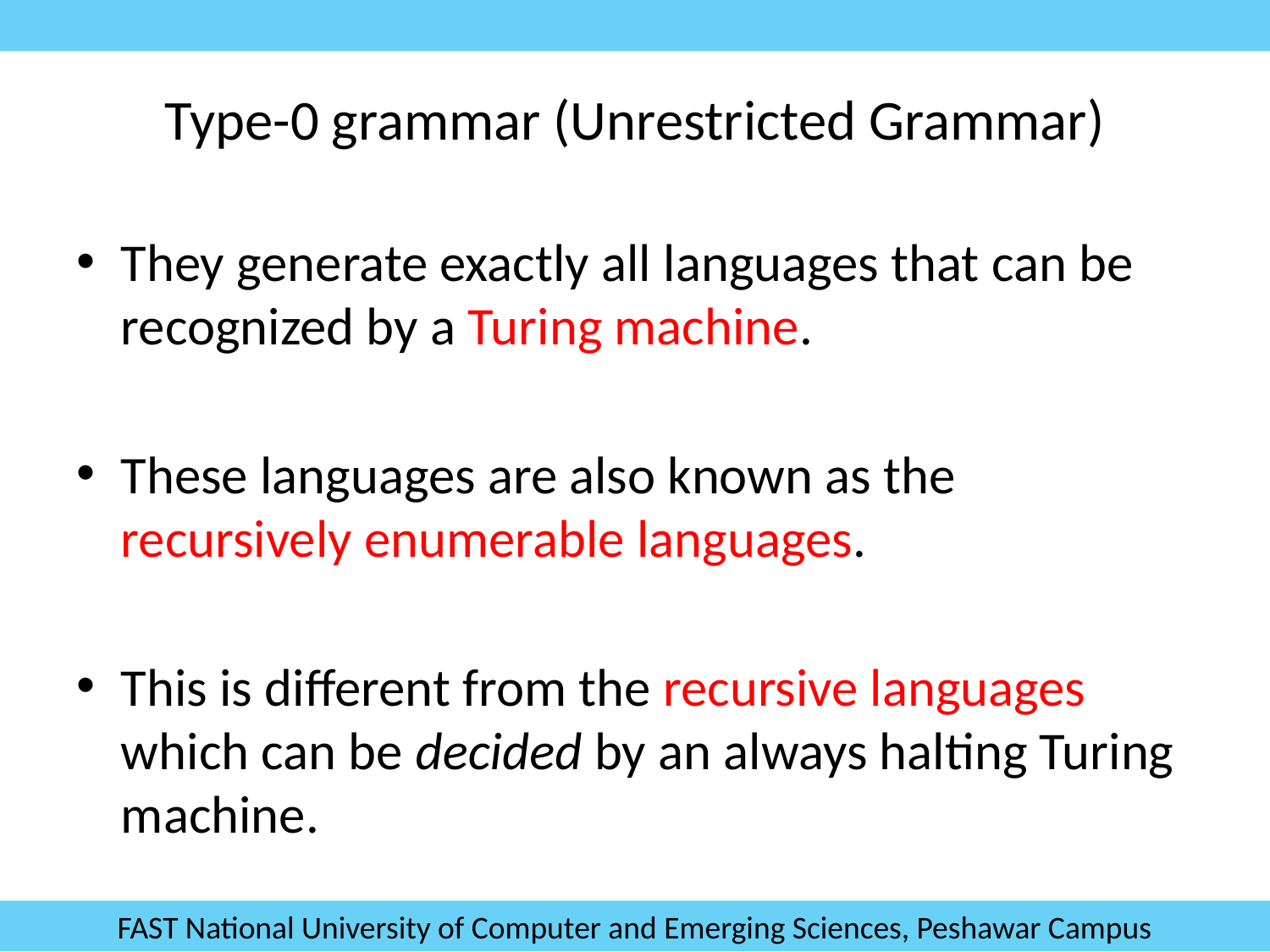

# Type-0 grammar (Unrestricted Grammar)
They generate exactly all languages that can be recognized by a Turing machine.

These languages are also known as the recursively enumerable languages.

This is different from the recursive languages which can be decided by an always halting Turing machine.